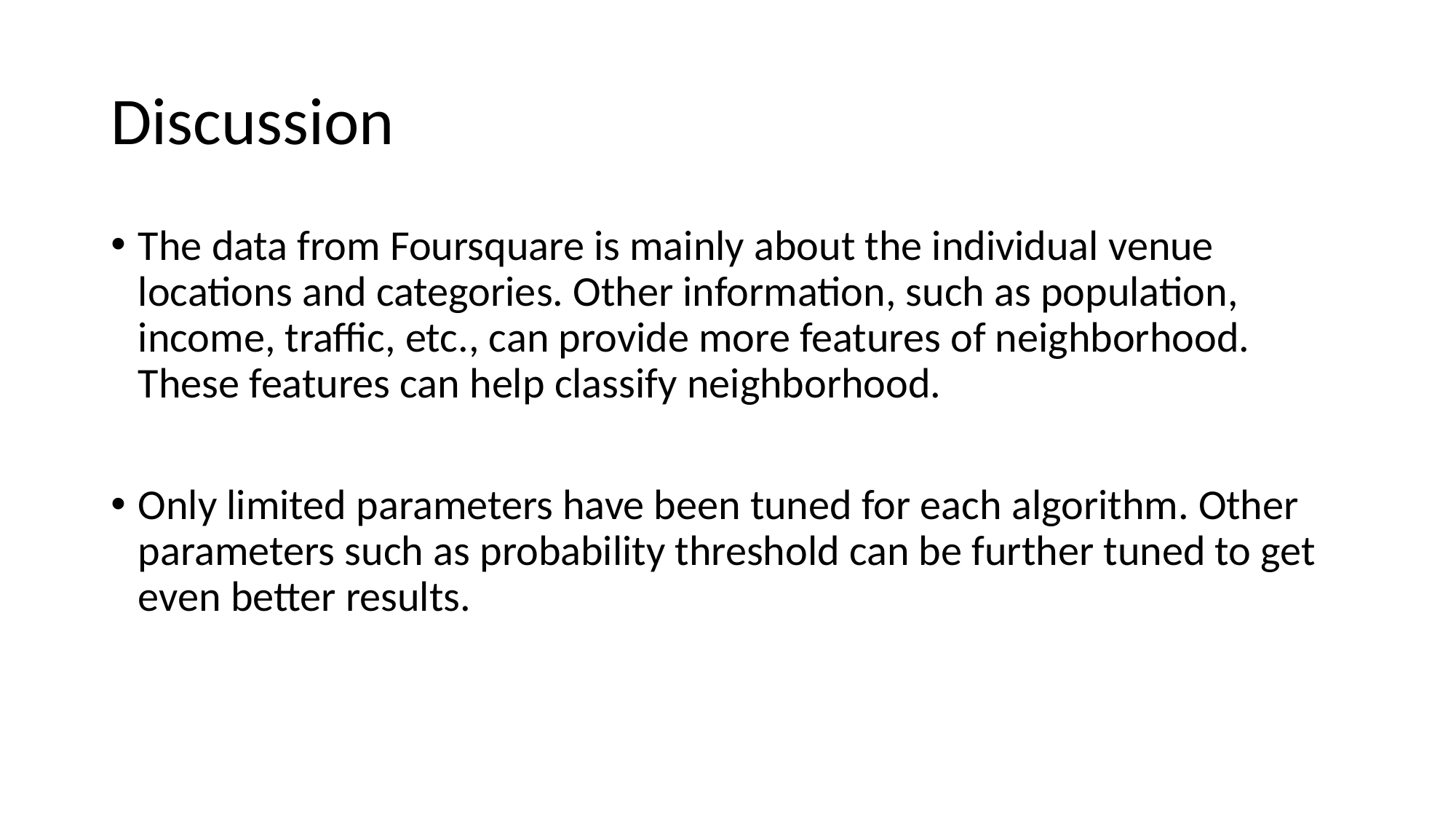

# Discussion
The data from Foursquare is mainly about the individual venue locations and categories. Other information, such as population, income, traffic, etc., can provide more features of neighborhood. These features can help classify neighborhood.

Only limited parameters have been tuned for each algorithm. Other parameters such as probability threshold can be further tuned to get even better results.